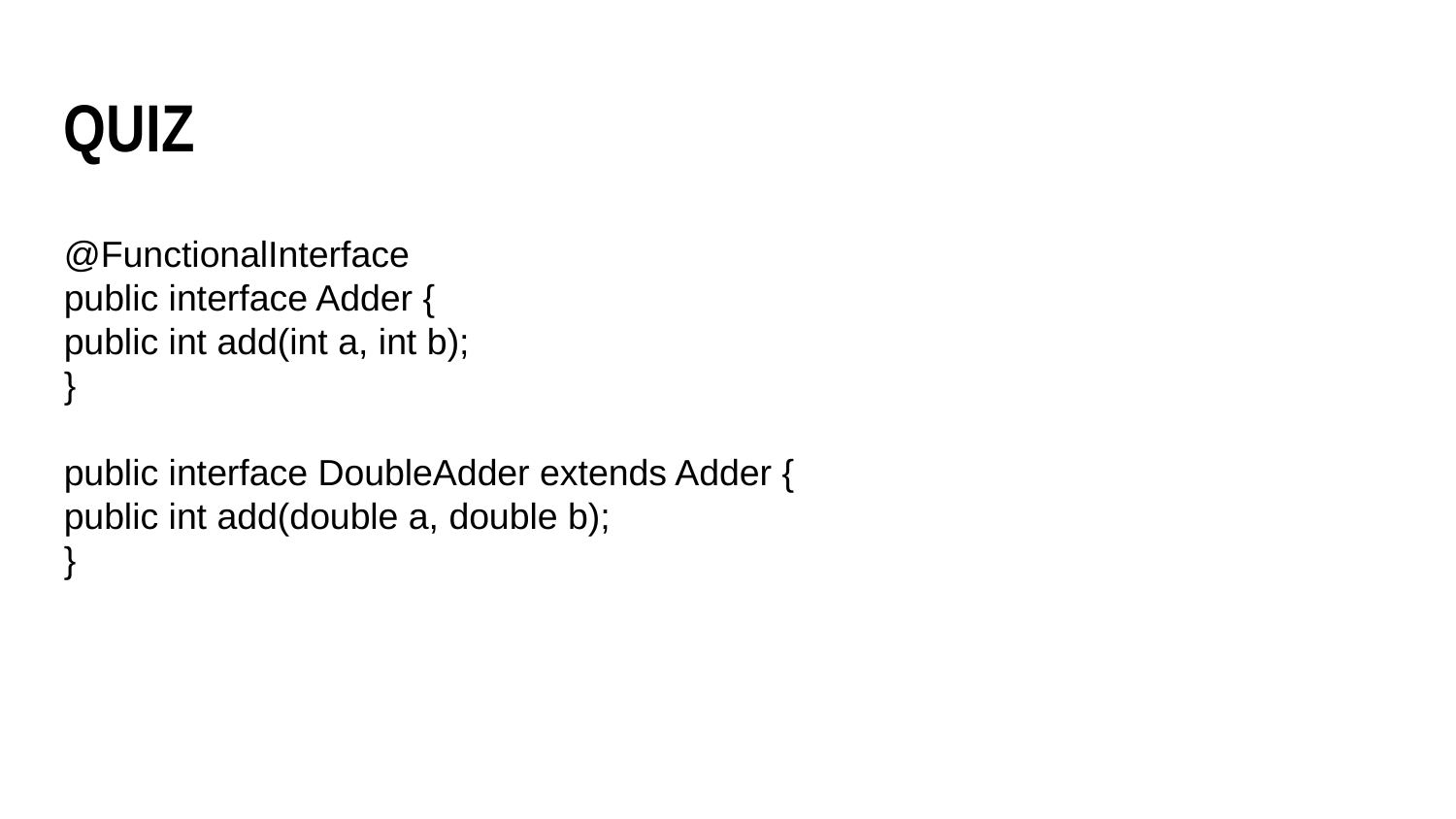

Quiz

@FunctionalInterface
public interface Adder {
public int add(int a, int b);
}

public interface DoubleAdder extends Adder {
public int add(double a, double b);
}